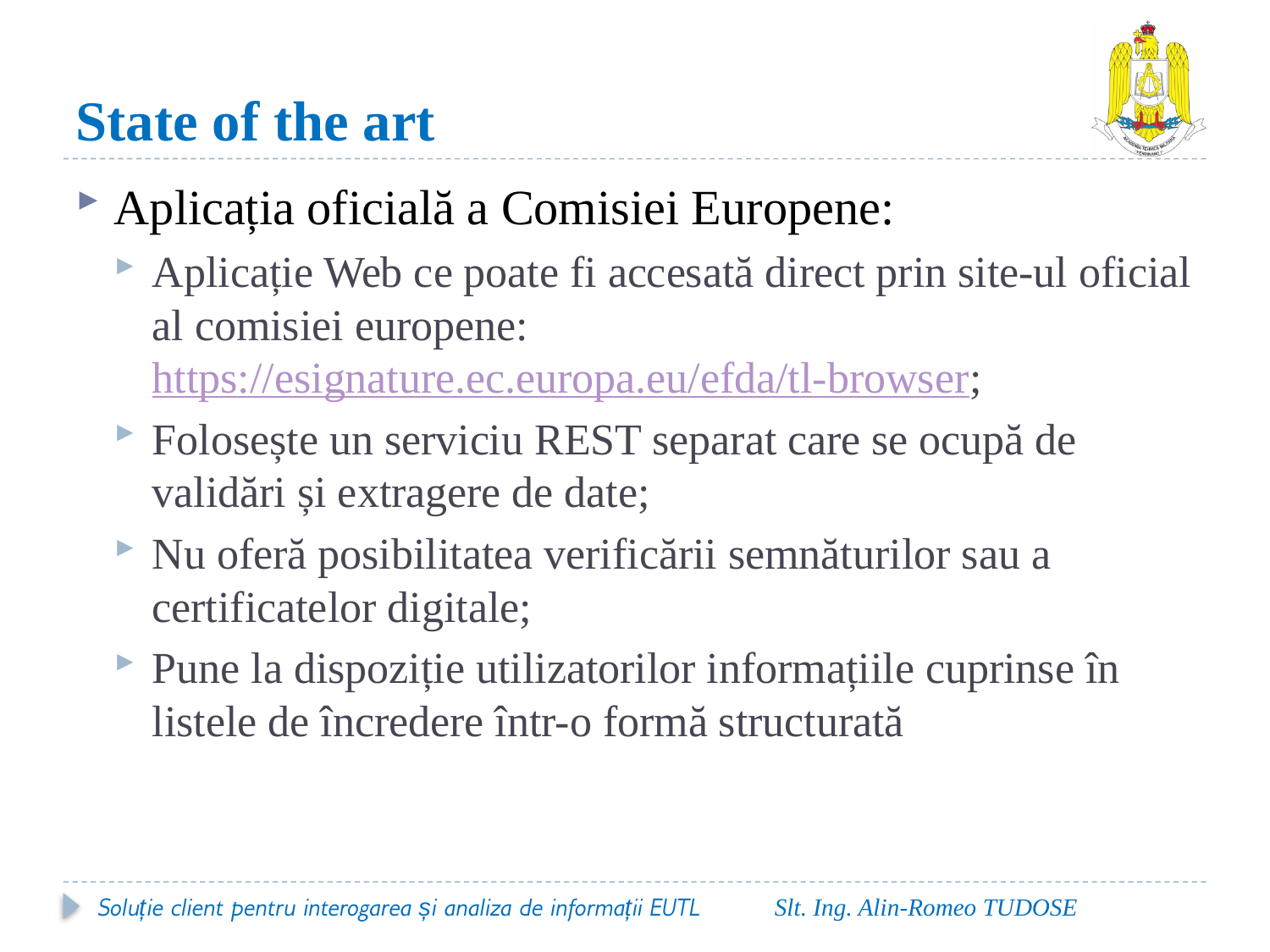

# State of the art
Aplicația oficială a Comisiei Europene:
Aplicație Web ce poate fi accesată direct prin site-ul oficial al comisiei europene: https://esignature.ec.europa.eu/efda/tl-browser;
Folosește un serviciu REST separat care se ocupă de validări și extragere de date;
Nu oferă posibilitatea verificării semnăturilor sau a certificatelor digitale;
Pune la dispoziție utilizatorilor informațiile cuprinse în listele de încredere într-o formă structurată
Soluție client pentru interogarea și analiza de informații EUTL
Slt. Ing. Alin-Romeo TUDOSE